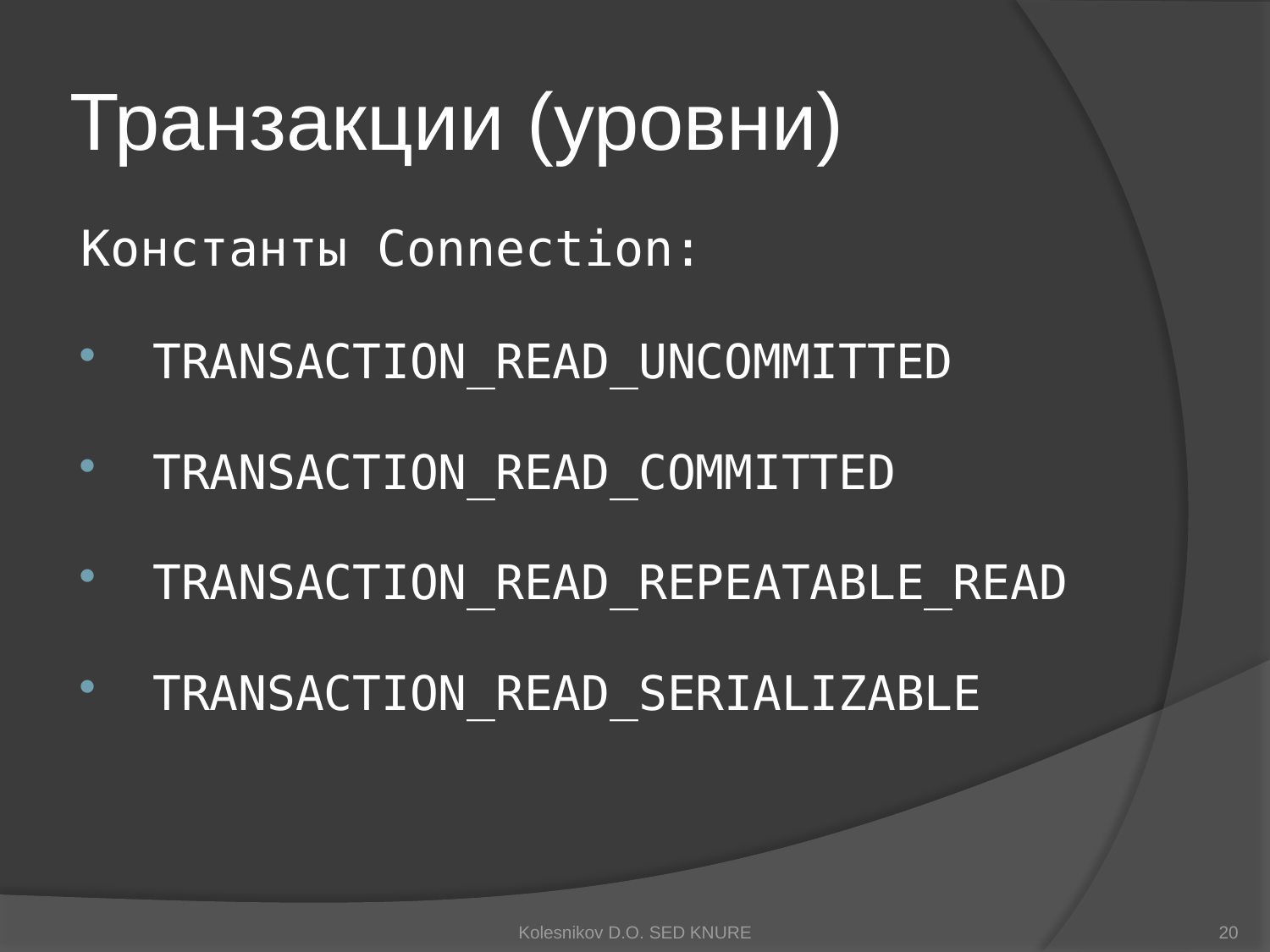

# Транзакции (уровни)
Константы Connection:

TRANSACTION_READ_UNCOMMITTED

TRANSACTION_READ_COMMITTED

TRANSACTION_READ_REPEATABLE_READ

TRANSACTION_READ_SERIALIZABLE
Kolesnikov D.O. SED KNURE
20